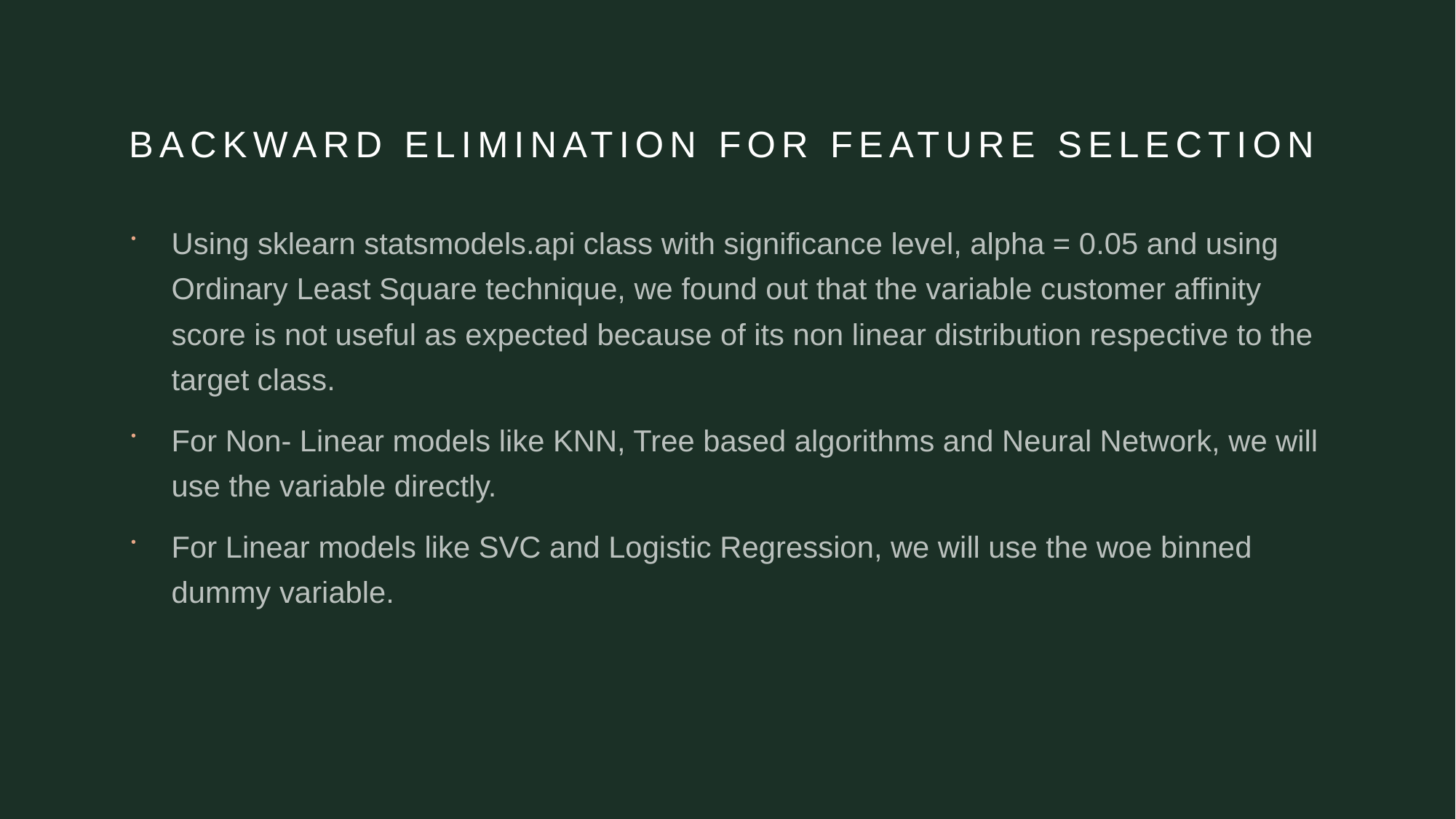

# BACKWARD ELIMINATION FOR Feature selection
Using sklearn statsmodels.api class with significance level, alpha = 0.05 and using Ordinary Least Square technique, we found out that the variable customer affinity score is not useful as expected because of its non linear distribution respective to the target class.
For Non- Linear models like KNN, Tree based algorithms and Neural Network, we will use the variable directly.
For Linear models like SVC and Logistic Regression, we will use the woe binned dummy variable.